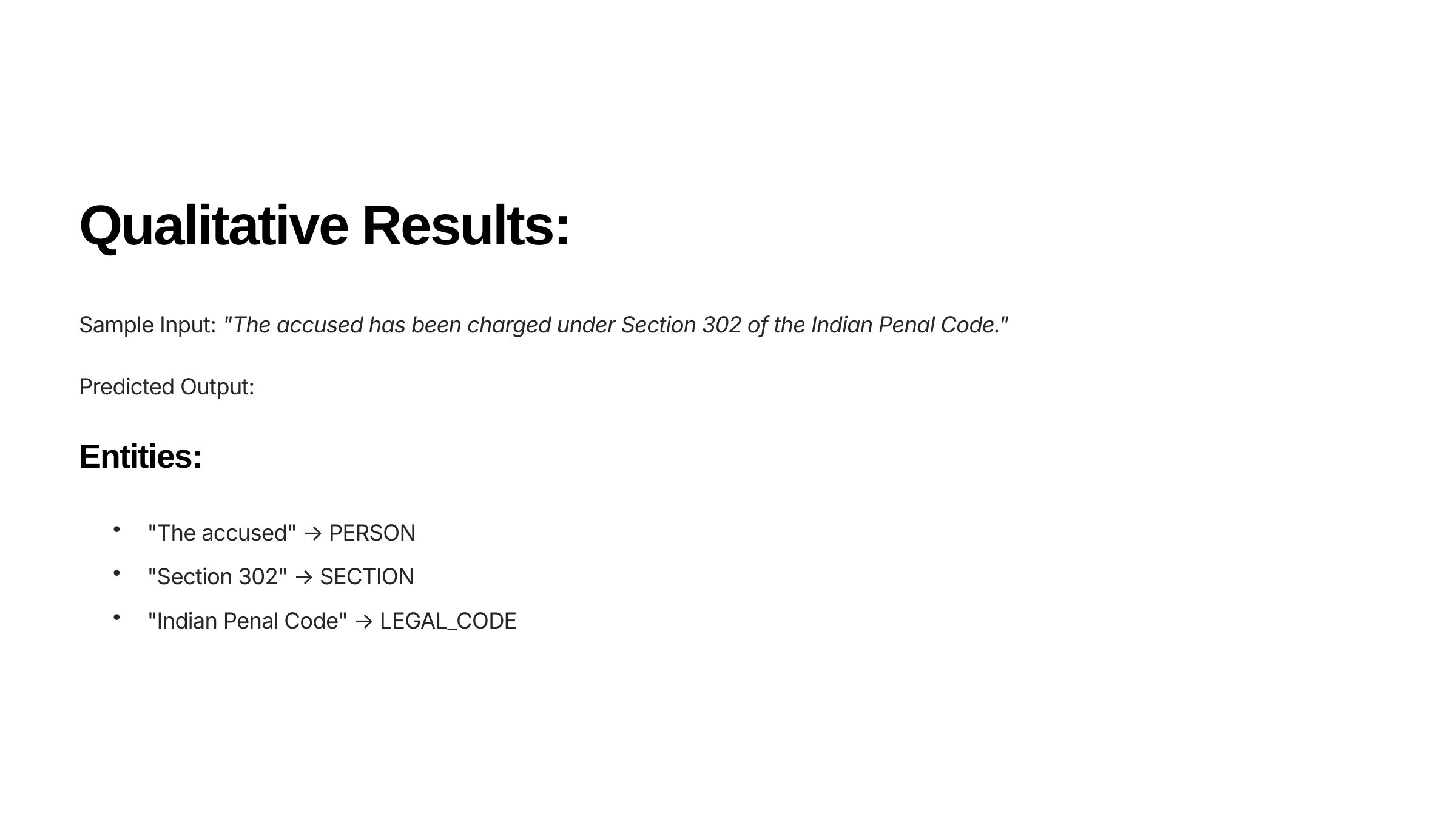

Qualitative Results:
Sample Input: "The accused has been charged under Section 302 of the Indian Penal Code."
Predicted Output:
Entities:
"The accused" → PERSON
"Section 302" → SECTION
"Indian Penal Code" → LEGAL_CODE